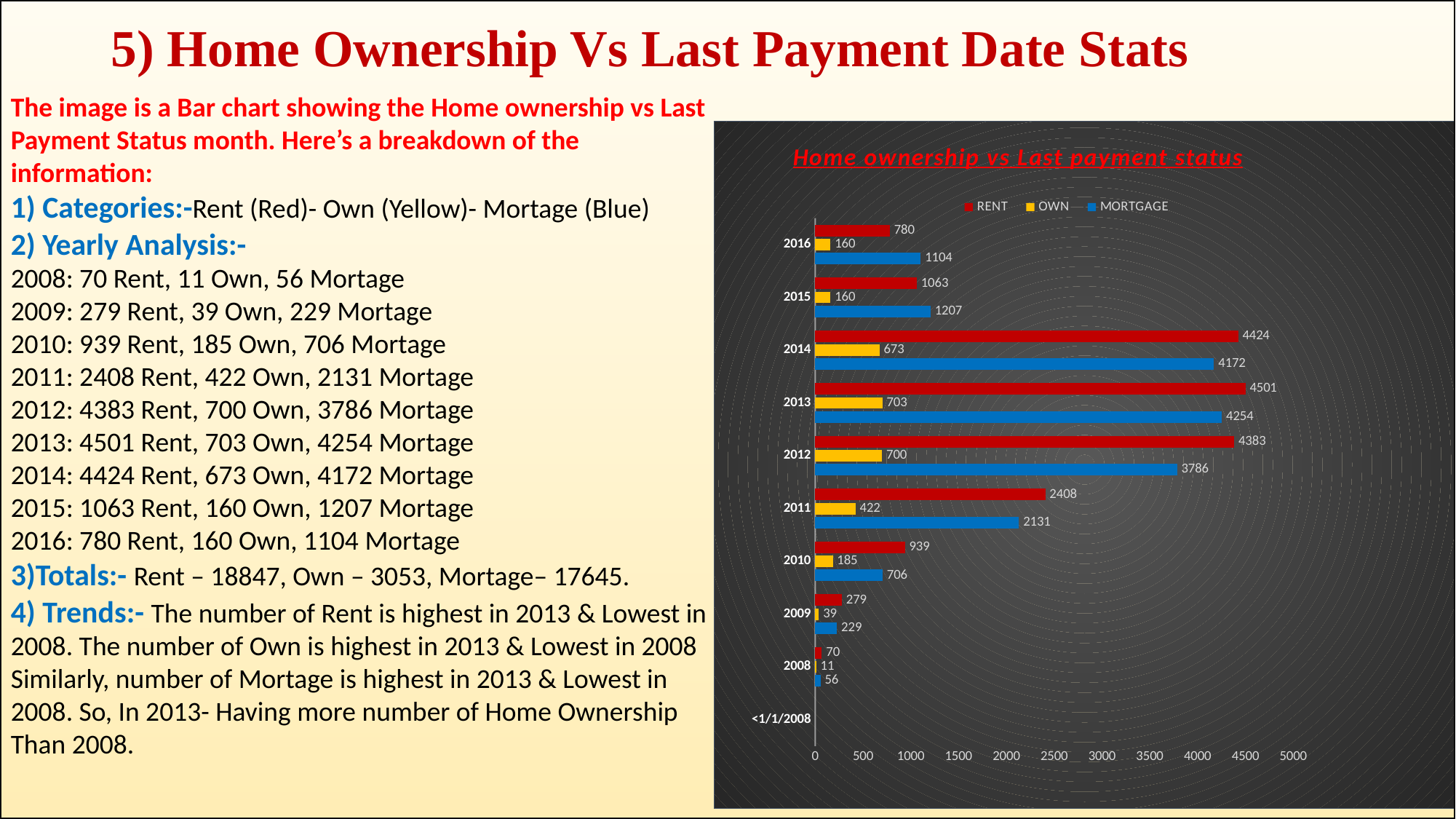

# 5) Home Ownership Vs Last Payment Date Stats
The image is a Bar chart showing the Home ownership vs Last Payment Status month. Here’s a breakdown of the information:
1) Categories:-Rent (Red)- Own (Yellow)- Mortage (Blue)
2) Yearly Analysis:-
2008: 70 Rent, 11 Own, 56 Mortage
2009: 279 Rent, 39 Own, 229 Mortage
2010: 939 Rent, 185 Own, 706 Mortage
2011: 2408 Rent, 422 Own, 2131 Mortage
2012: 4383 Rent, 700 Own, 3786 Mortage
2013: 4501 Rent, 703 Own, 4254 Mortage
2014: 4424 Rent, 673 Own, 4172 Mortage
2015: 1063 Rent, 160 Own, 1207 Mortage
2016: 780 Rent, 160 Own, 1104 Mortage
3)Totals:- Rent – 18847, Own – 3053, Mortage– 17645.
4) Trends:- The number of Rent is highest in 2013 & Lowest in 2008. The number of Own is highest in 2013 & Lowest in 2008 Similarly, number of Mortage is highest in 2013 & Lowest in 2008. So, In 2013- Having more number of Home Ownership Than 2008.

### Chart: Home ownership vs Last payment status

| Category | MORTGAGE | OWN | RENT |
|---|---|---|---|
| <1/1/2008 | None | None | None |
| 2008 | 56.0 | 11.0 | 70.0 |
| 2009 | 229.0 | 39.0 | 279.0 |
| 2010 | 706.0 | 185.0 | 939.0 |
| 2011 | 2131.0 | 422.0 | 2408.0 |
| 2012 | 3786.0 | 700.0 | 4383.0 |
| 2013 | 4254.0 | 703.0 | 4501.0 |
| 2014 | 4172.0 | 673.0 | 4424.0 |
| 2015 | 1207.0 | 160.0 | 1063.0 |
| 2016 | 1104.0 | 160.0 | 780.0 |